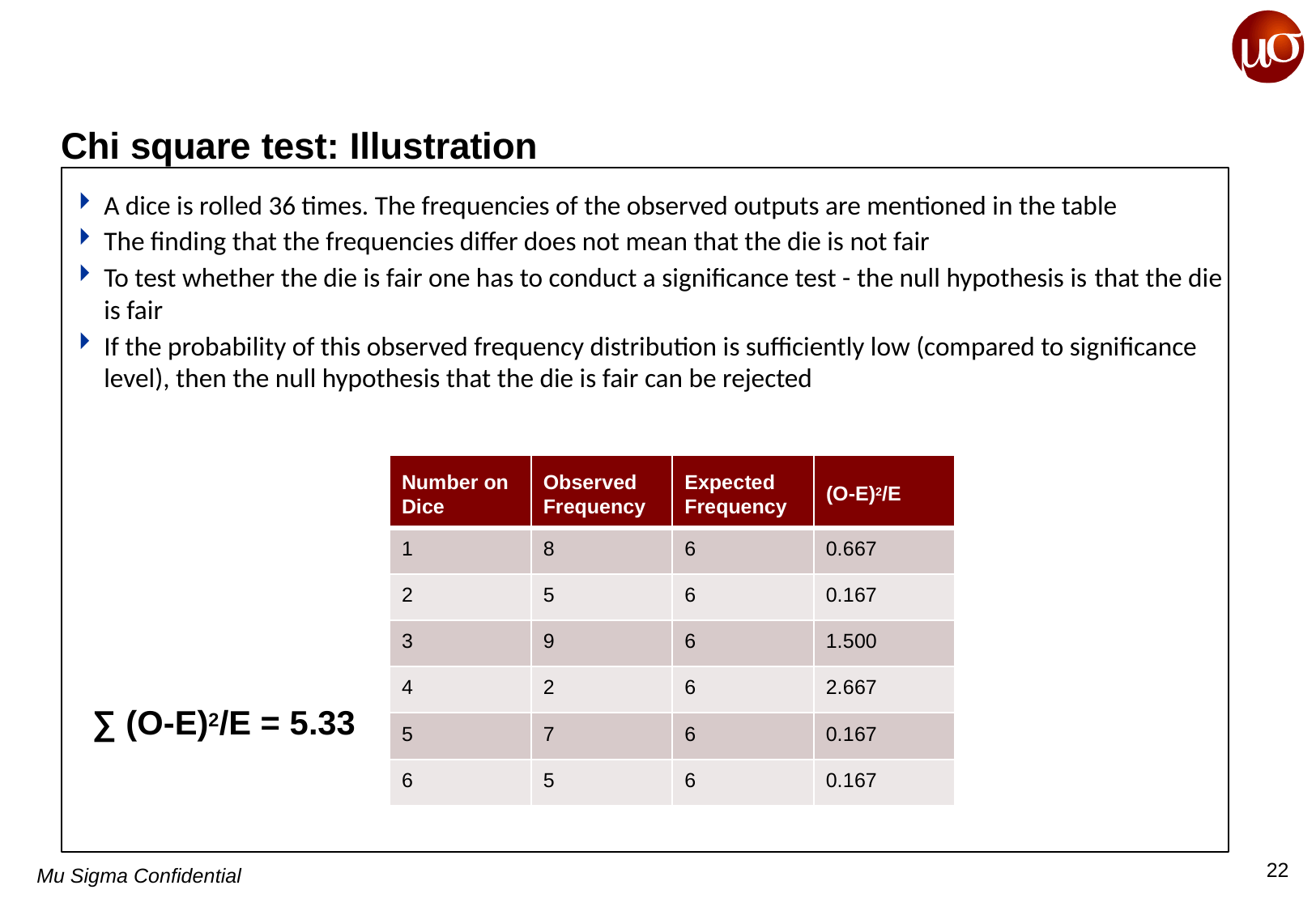

# Chi square test: Illustration

A dice is rolled 36 times. The frequencies of the observed outputs are mentioned in the table
The finding that the frequencies differ does not mean that the die is not fair
To test whether the die is fair one has to conduct a significance test - the null hypothesis is that the die is fair
If the probability of this observed frequency distribution is sufficiently low (compared to significance level), then the null hypothesis that the die is fair can be rejected

Number on Dice
Observed Frequency
Expected Frequency
(O-E)2/E

1
8
6
0.667

2
5
6
0.167

3
9
6
1.500

4
2
6
2.667
∑ (O-E)2/E = 5.33

5
7
6
0.167

6
5
6
0.167

22
Mu Sigma Confidential